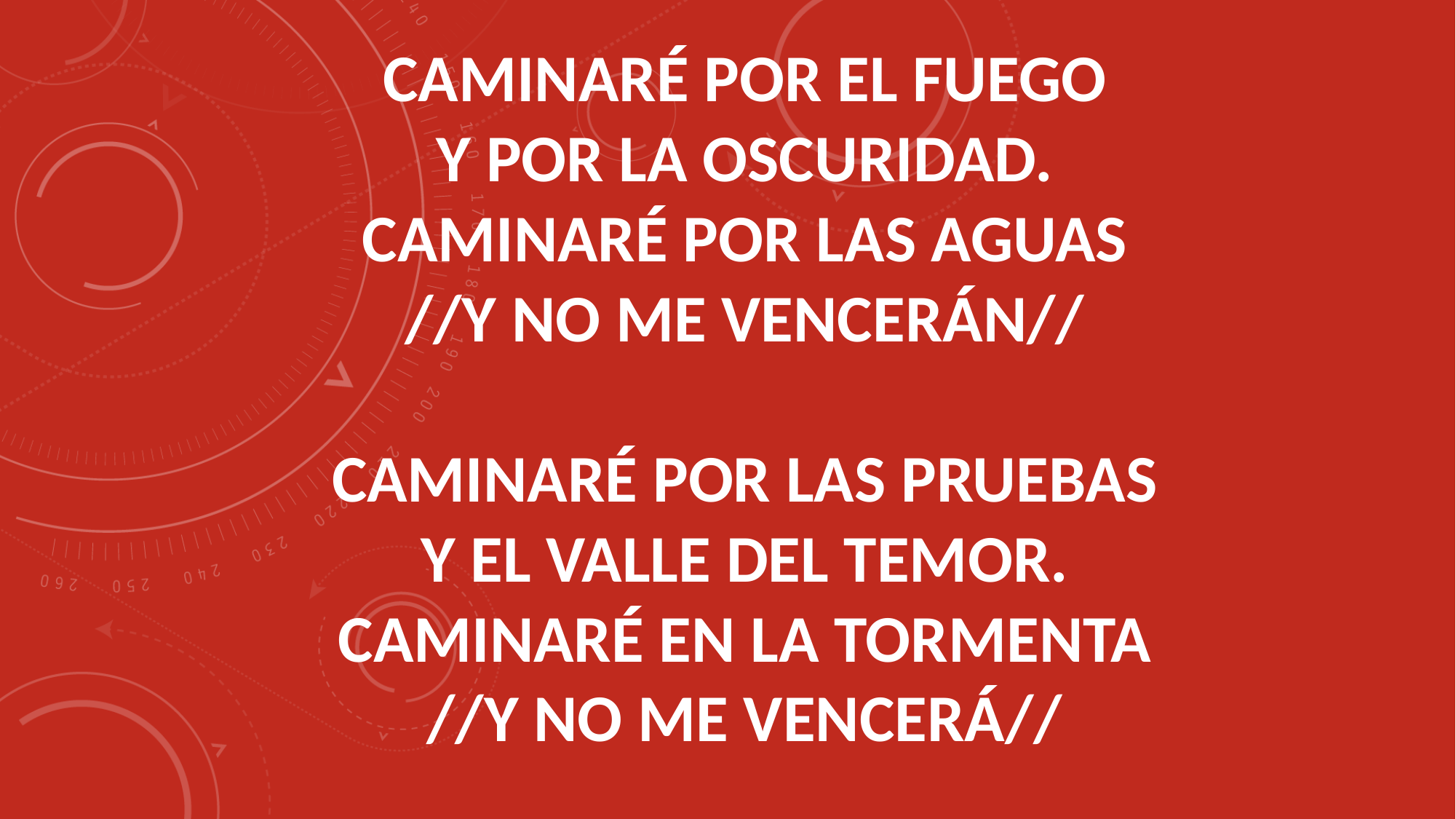

# CAMINARÉ POR EL FUEGO Y POR LA OSCURIDAD. CAMINARÉ POR LAS AGUAS //Y NO ME VENCERÁN// CAMINARÉ POR LAS PRUEBAS Y EL VALLE DEL TEMOR. CAMINARÉ EN LA TORMENTA //Y NO ME VENCERÁ//